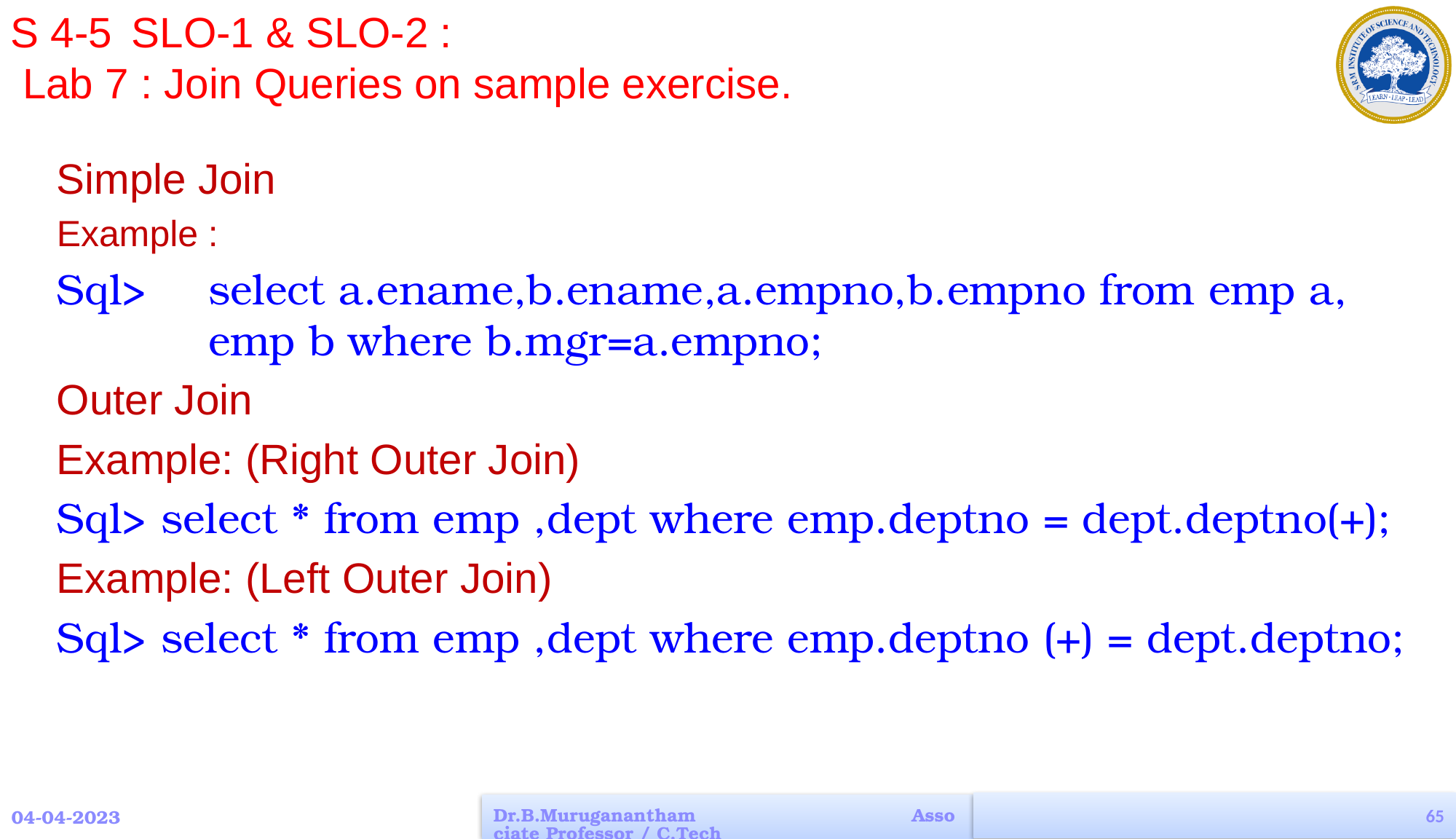

S 4-5	 SLO-1 & SLO-2 :
 Lab 7 : Join Queries on sample exercise.
Simple Join
Example :
Sql> 	select a.ename,b.ename,a.empno,b.empno from emp a,     	emp b where b.mgr=a.empno;
Outer Join
Example: (Right Outer Join)
Sql> select * from emp ,dept where emp.deptno = dept.deptno(+);
Example: (Left Outer Join)
Sql> select * from emp ,dept where emp.deptno (+) = dept.deptno;

65
04-04-2023
Dr.B.Muruganantham                                   Associate Professor / C.Tech